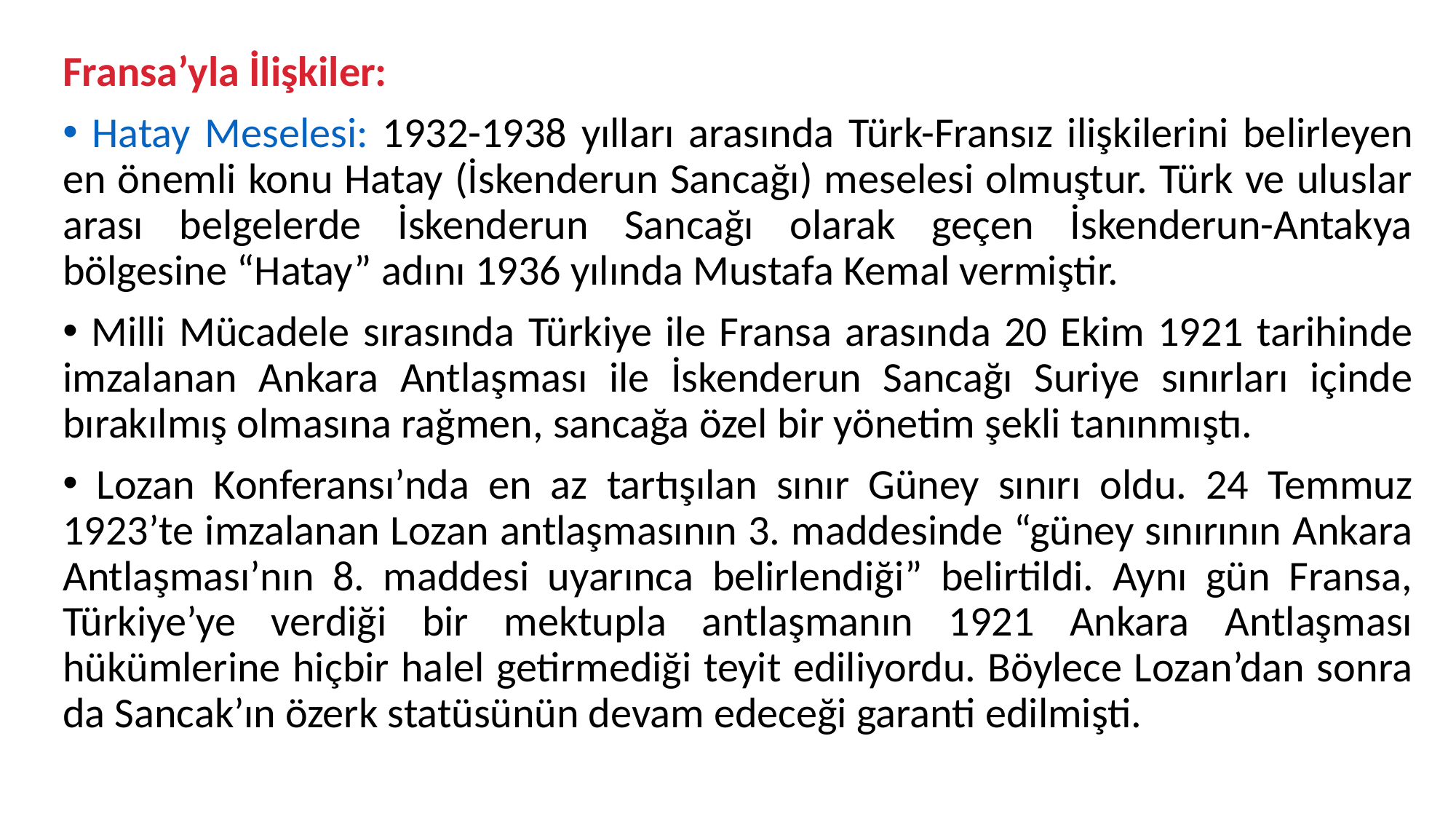

Fransa’yla İlişkiler:
 Hatay Meselesi: 1932-1938 yılları arasında Türk-Fransız ilişkilerini belirleyen en önemli konu Hatay (İskenderun Sancağı) meselesi olmuştur. Türk ve uluslar arası belgelerde İskenderun Sancağı olarak geçen İskenderun-Antakya bölgesine “Hatay” adını 1936 yılında Mustafa Kemal vermiştir.
 Milli Mücadele sırasında Türkiye ile Fransa arasında 20 Ekim 1921 tarihinde imzalanan Ankara Antlaşması ile İskenderun Sancağı Suriye sınırları içinde bırakılmış olmasına rağmen, sancağa özel bir yönetim şekli tanınmıştı.
 Lozan Konferansı’nda en az tartışılan sınır Güney sınırı oldu. 24 Temmuz 1923’te imzalanan Lozan antlaşmasının 3. maddesinde “güney sınırının Ankara Antlaşması’nın 8. maddesi uyarınca belirlendiği” belirtildi. Aynı gün Fransa, Türkiye’ye verdiği bir mektupla antlaşmanın 1921 Ankara Antlaşması hükümlerine hiçbir halel getirmediği teyit ediliyordu. Böylece Lozan’dan sonra da Sancak’ın özerk statüsünün devam edeceği garanti edilmişti.